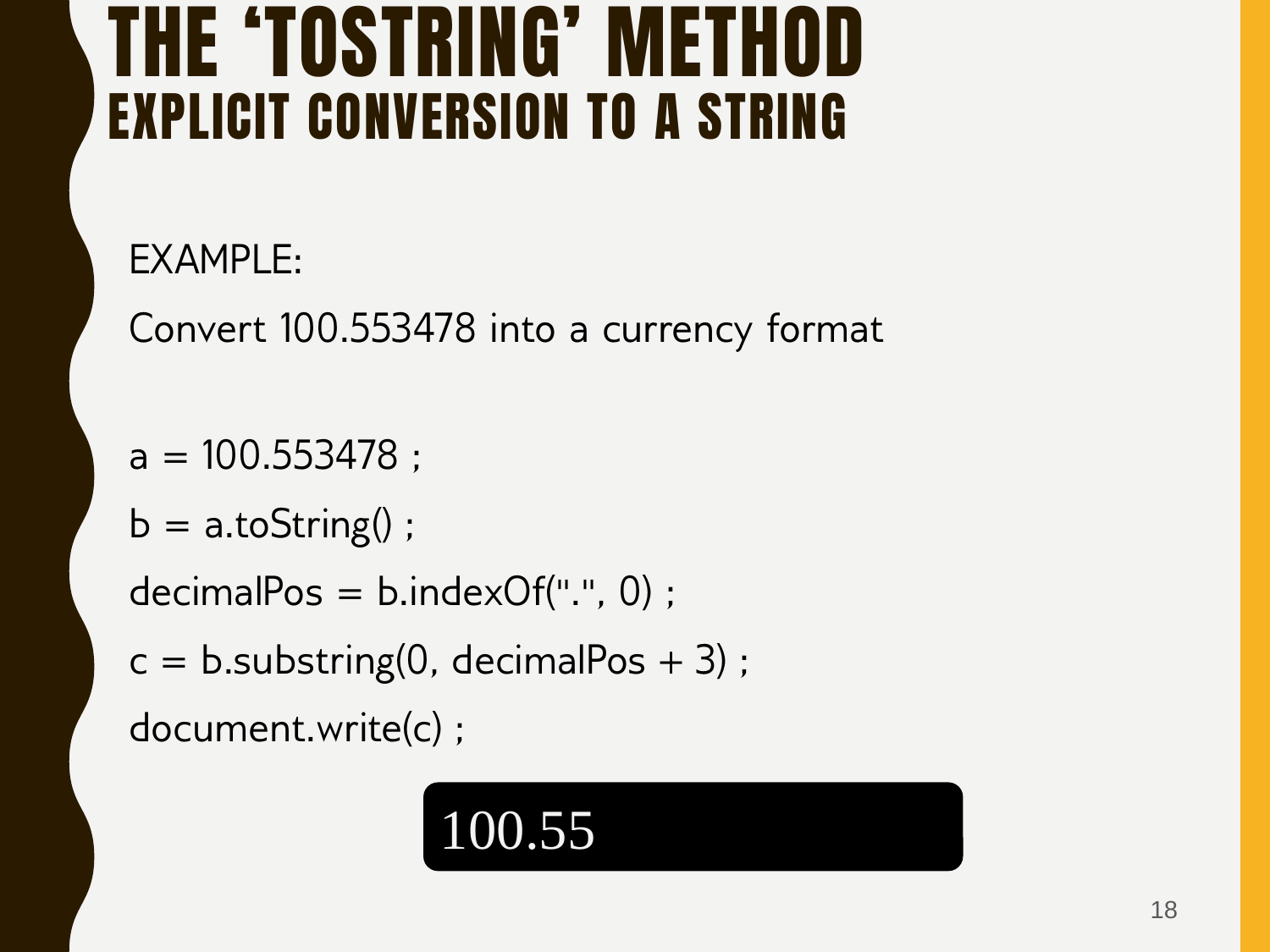

# The ‘toString’ Method Explicit conversion to a string
EXAMPLE:
Convert 100.553478 into a currency format

a = 100.553478 ;
b = a.toString() ;
decimalPos = b.indexOf(".", 0) ;
c = b.substring(0, decimalPos + 3) ;
document.write(c) ;
100.55
18